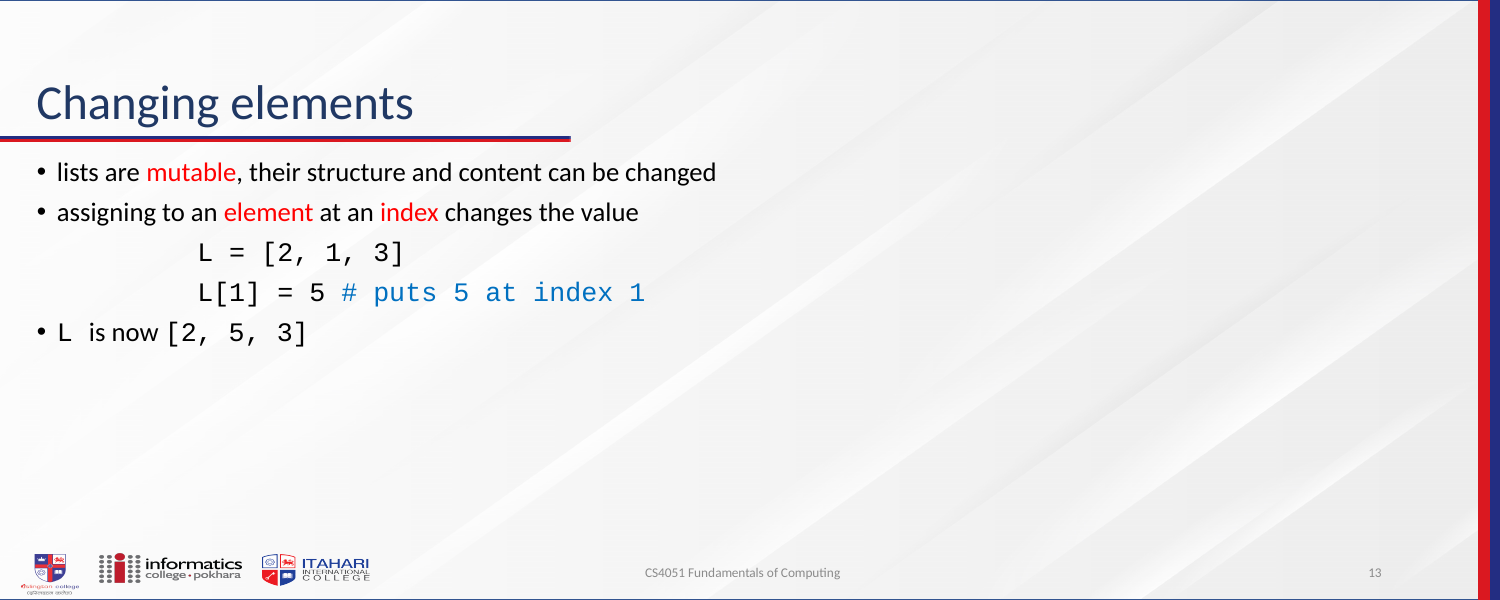

# Changing elements
lists are mutable, their structure and content can be changed
assigning to an element at an index changes the value
	L = [2, 1, 3]
	L[1] = 5 # puts 5 at index 1
L is now [2, 5, 3]

CS4051 Fundamentals of Computing
13